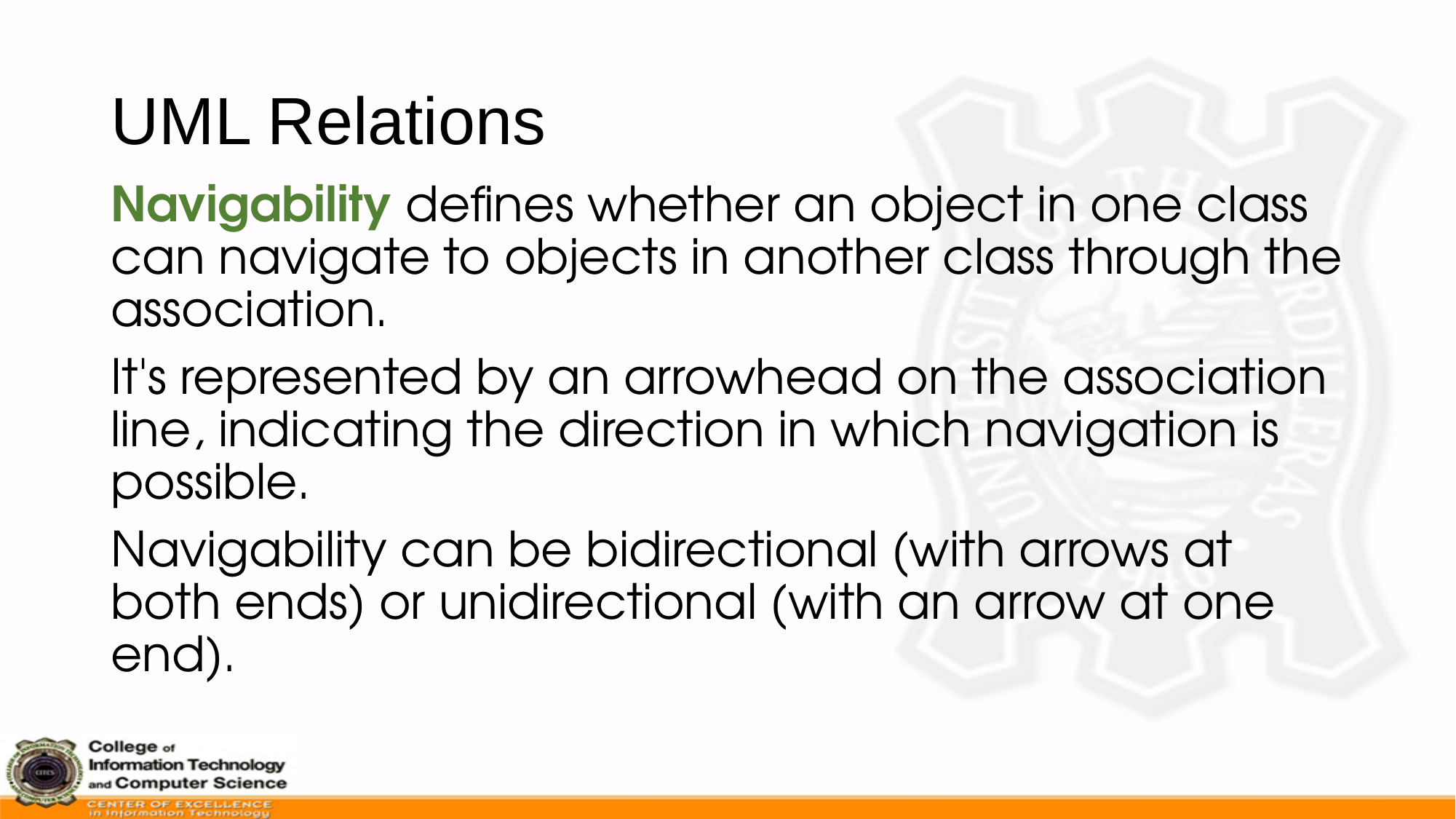

# UML Relations
Navigability defines whether an object in one class can navigate to objects in another class through the association.
It's represented by an arrowhead on the association line, indicating the direction in which navigation is possible.
Navigability can be bidirectional (with arrows at both ends) or unidirectional (with an arrow at one end).